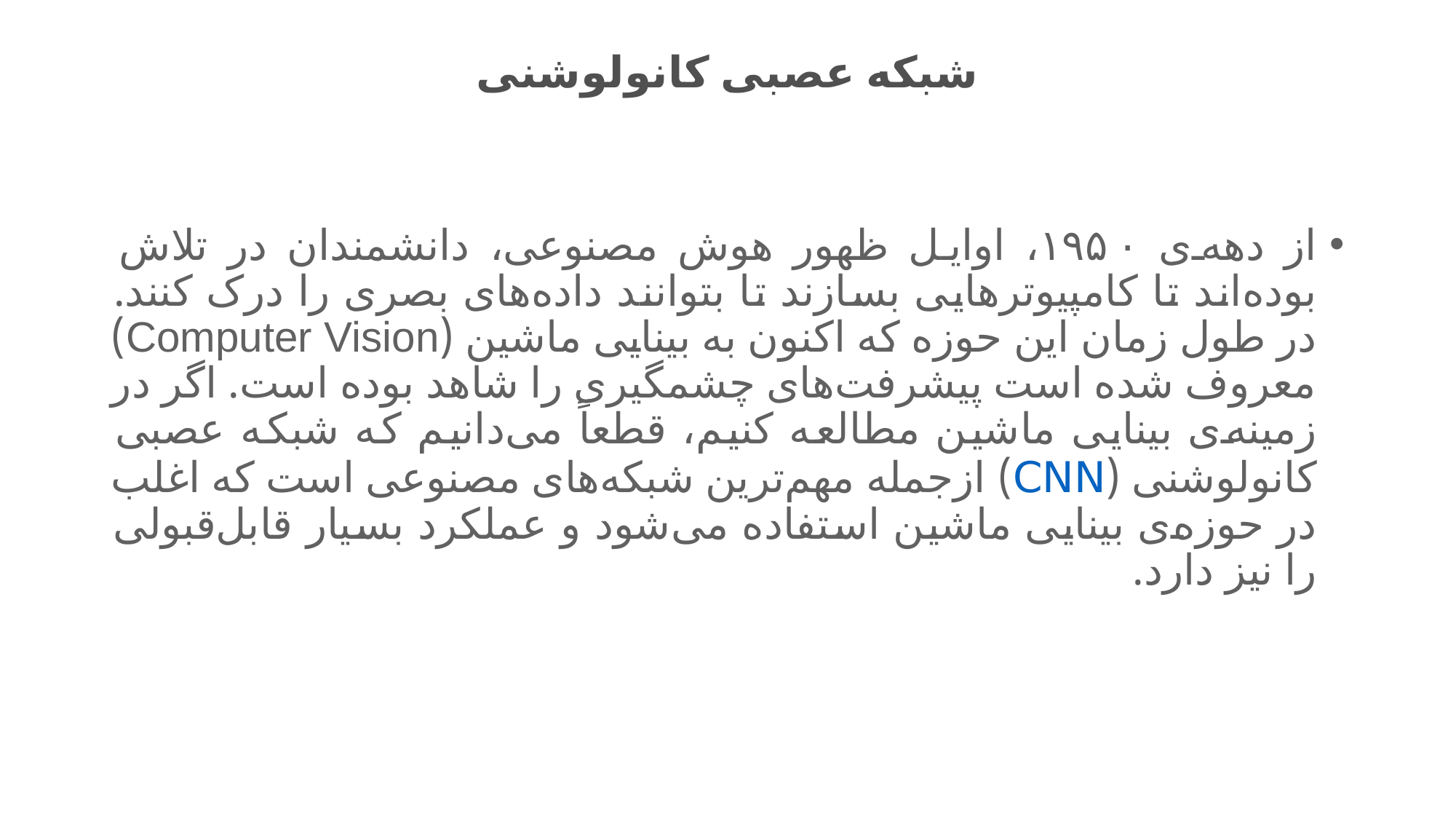

# شبکه عصبی کانولوشنی
از دهه‌ی ۱۹۵۰، اوایل ظهور هوش مصنوعی، دانشمندان در تلاش بوده‌اند تا کامپیوترهایی بسازند تا بتوانند داده‌های بصری را درک کنند. در طول زمان این حوزه که اکنون به بینایی ماشین (Computer Vision) معروف شده است پیشرفت‌های چشمگیری را شاهد بوده است. اگر در زمینه‌ی بینایی ماشین مطالعه کنیم، قطعاً می‌دانیم که شبکه عصبی کانولوشنی (CNN) ازجمله مهم‌ترین شبکه‌های مصنوعی است که اغلب در حوزه‌ی بینایی ماشین استفاده می‌شود و عملکرد بسیار قابل‌قبولی را نیز دارد.